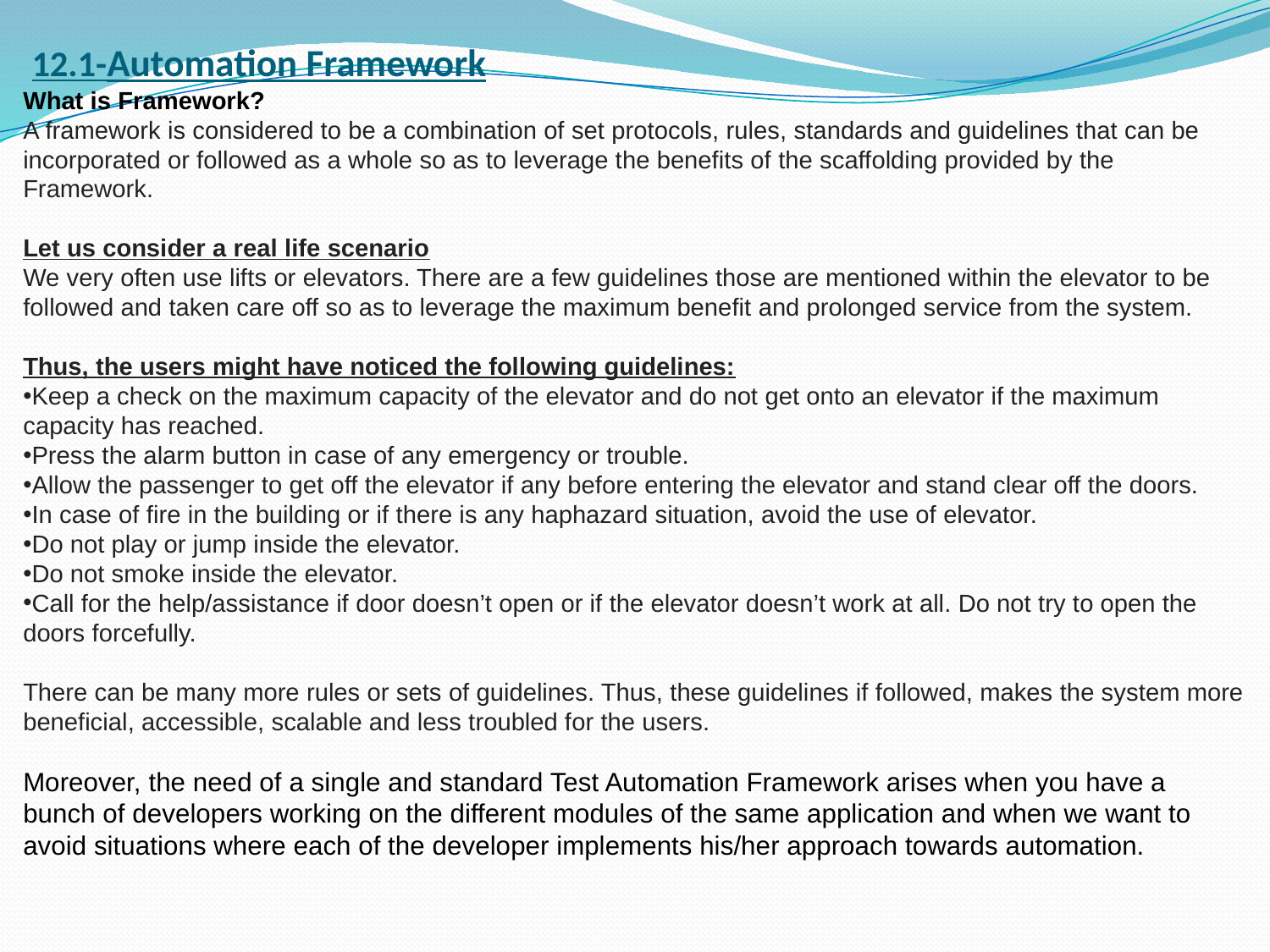

# 12.1-Automation Framework
What is Framework?
A framework is considered to be a combination of set protocols, rules, standards and guidelines that can be incorporated or followed as a whole so as to leverage the benefits of the scaffolding provided by the Framework.

Let us consider a real life scenario
We very often use lifts or elevators. There are a few guidelines those are mentioned within the elevator to be followed and taken care off so as to leverage the maximum benefit and prolonged service from the system.

Thus, the users might have noticed the following guidelines:
Keep a check on the maximum capacity of the elevator and do not get onto an elevator if the maximum capacity has reached.
Press the alarm button in case of any emergency or trouble.
Allow the passenger to get off the elevator if any before entering the elevator and stand clear off the doors.
In case of fire in the building or if there is any haphazard situation, avoid the use of elevator.
Do not play or jump inside the elevator.
Do not smoke inside the elevator.
Call for the help/assistance if door doesn’t open or if the elevator doesn’t work at all. Do not try to open the doors forcefully.

There can be many more rules or sets of guidelines. Thus, these guidelines if followed, makes the system more beneficial, accessible, scalable and less troubled for the users.

Moreover, the need of a single and standard Test Automation Framework arises when you have a bunch of developers working on the different modules of the same application and when we want to avoid situations where each of the developer implements his/her approach towards automation.